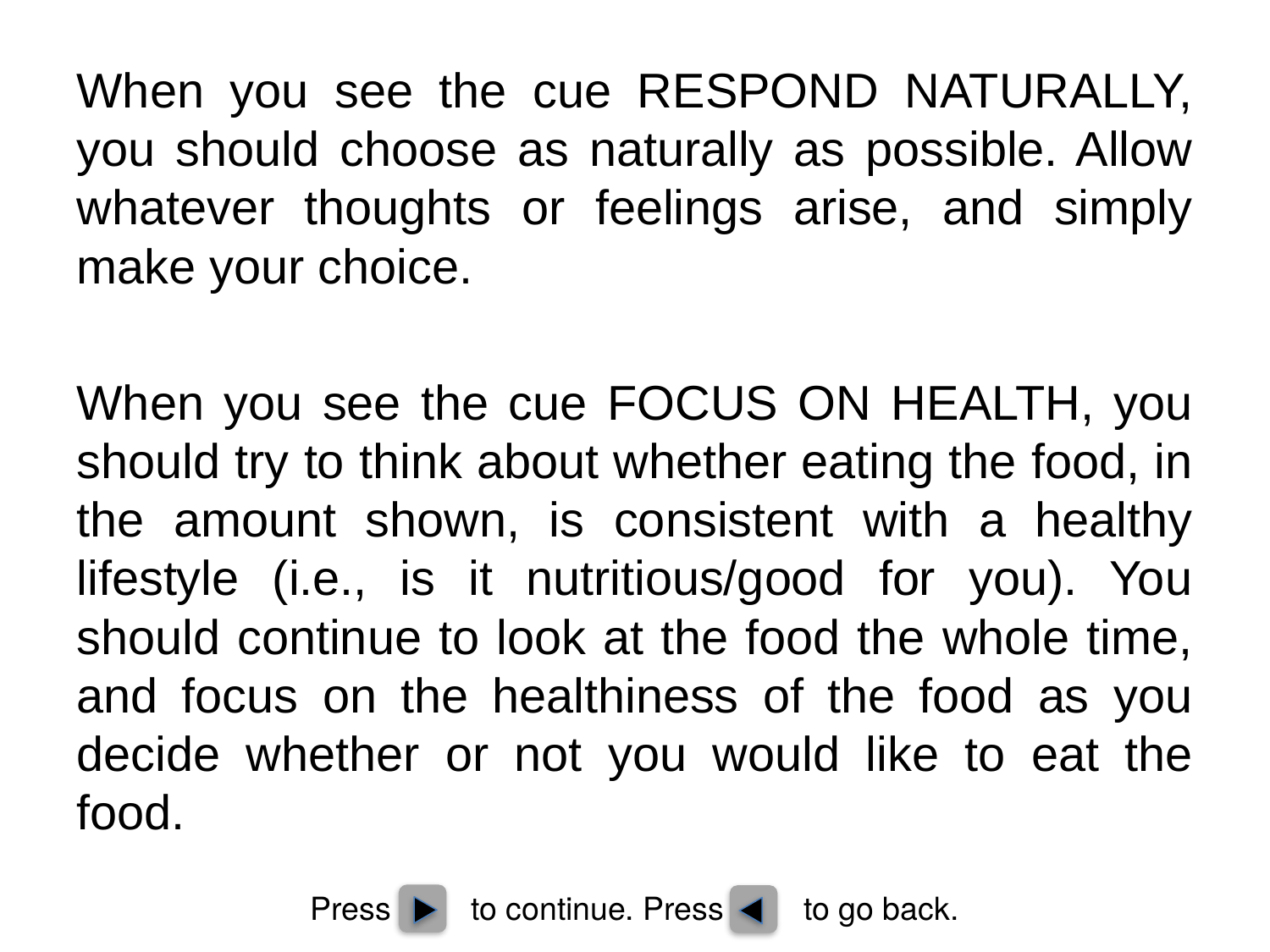

When you see the cue RESPOND NATURALLY, you should choose as naturally as possible. Allow whatever thoughts or feelings arise, and simply make your choice.

When you see the cue FOCUS ON HEALTH, you should try to think about whether eating the food, in the amount shown, is consistent with a healthy lifestyle (i.e., is it nutritious/good for you). You should continue to look at the food the whole time, and focus on the healthiness of the food as you decide whether or not you would like to eat the food.